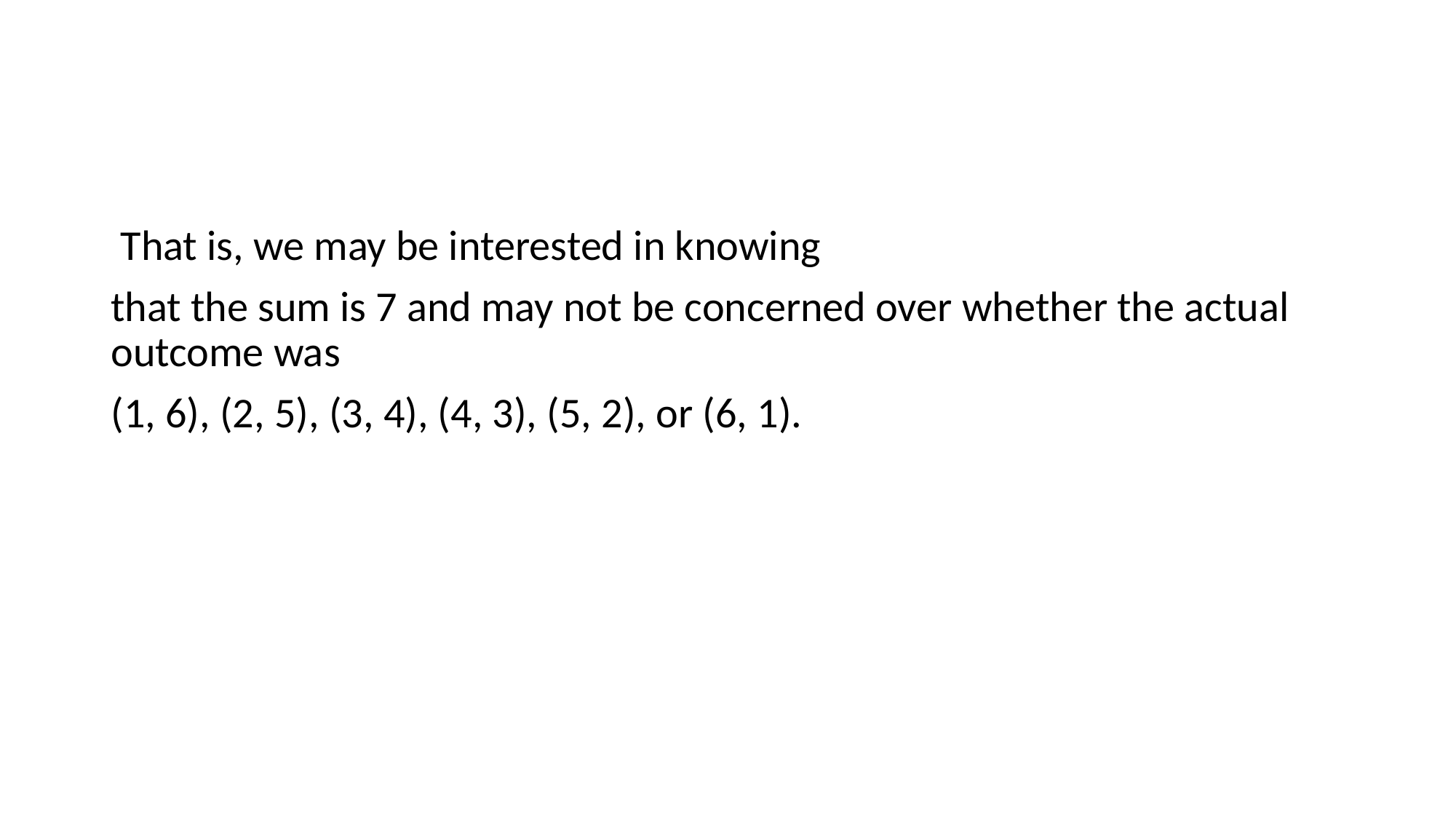

#
 That is, we may be interested in knowing
that the sum is 7 and may not be concerned over whether the actual outcome was
(1, 6), (2, 5), (3, 4), (4, 3), (5, 2), or (6, 1).